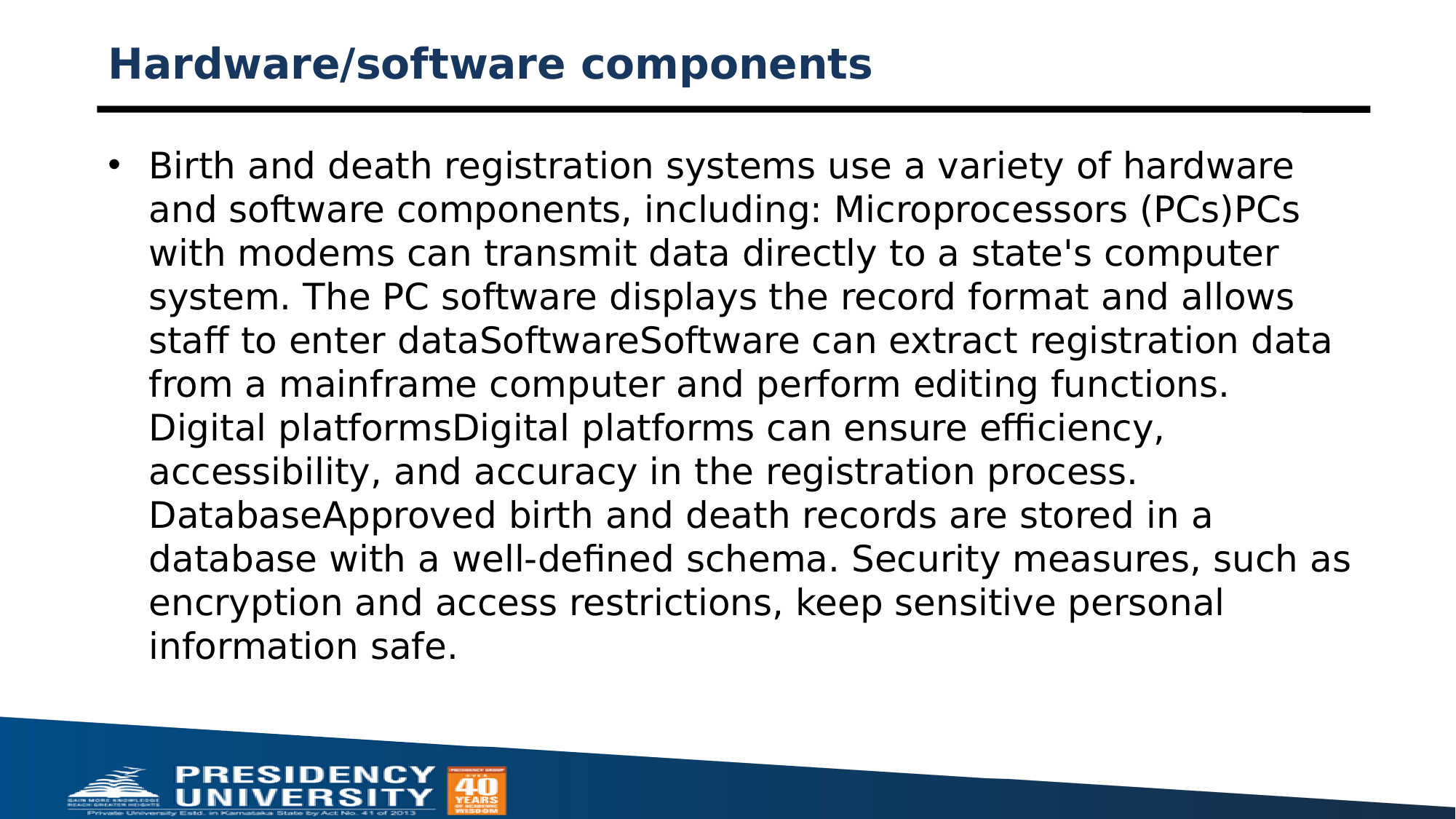

# Hardware/software components
Birth and death registration systems use a variety of hardware and software components, including: Microprocessors (PCs)PCs with modems can transmit data directly to a state's computer system. The PC software displays the record format and allows staff to enter dataSoftwareSoftware can extract registration data from a mainframe computer and perform editing functions. Digital platformsDigital platforms can ensure efficiency, accessibility, and accuracy in the registration process. DatabaseApproved birth and death records are stored in a database with a well-defined schema. Security measures, such as encryption and access restrictions, keep sensitive personal information safe.